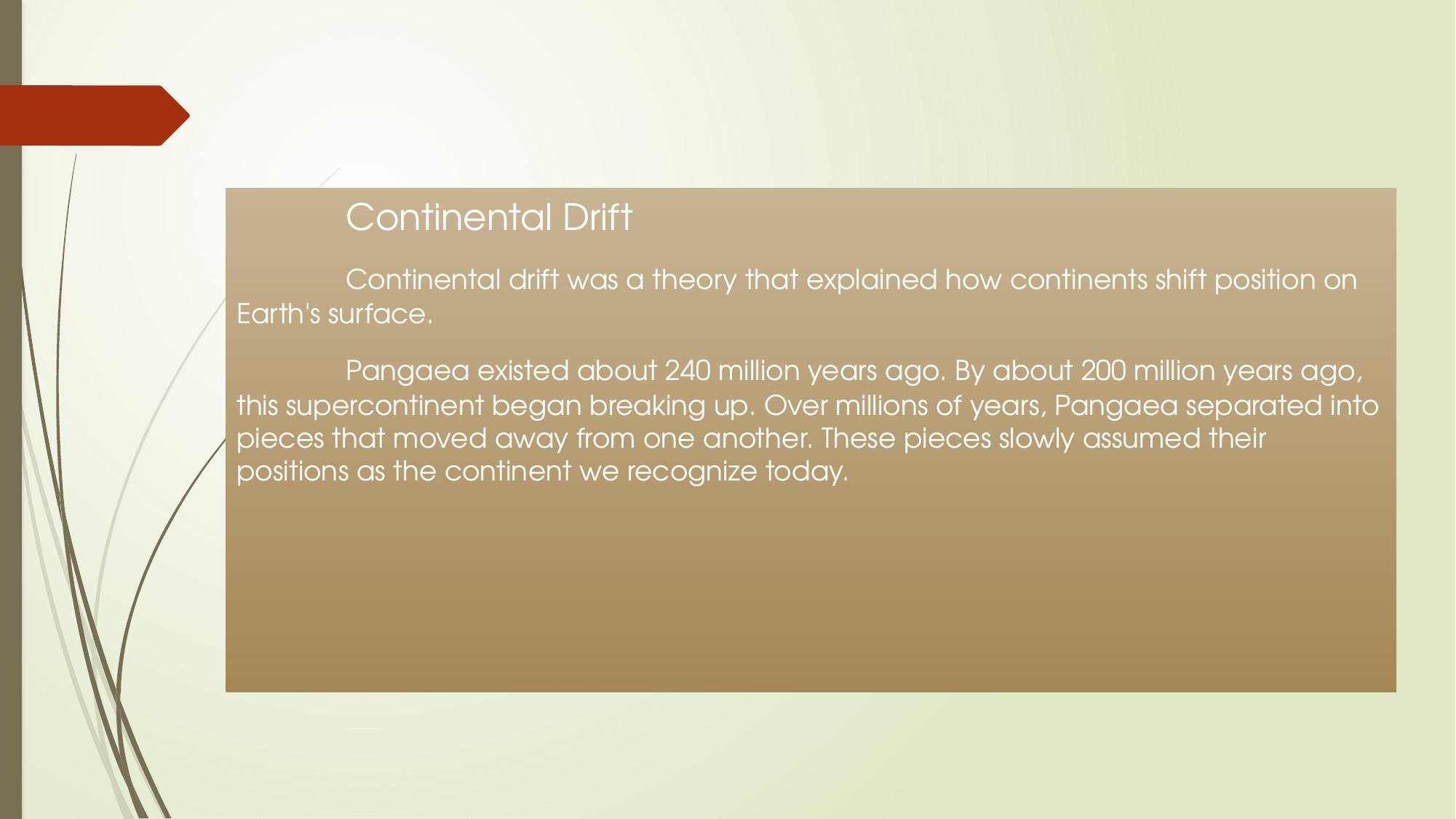

Continental Drift
	Continental drift was a theory that explained how continents shift position on Earth's surface.
	Pangaea existed about 240 million years ago. By about 200 million years ago, this supercontinent began breaking up. Over millions of years, Pangaea separated into pieces that moved away from one another. These pieces slowly assumed their positions as the continent we recognize today.